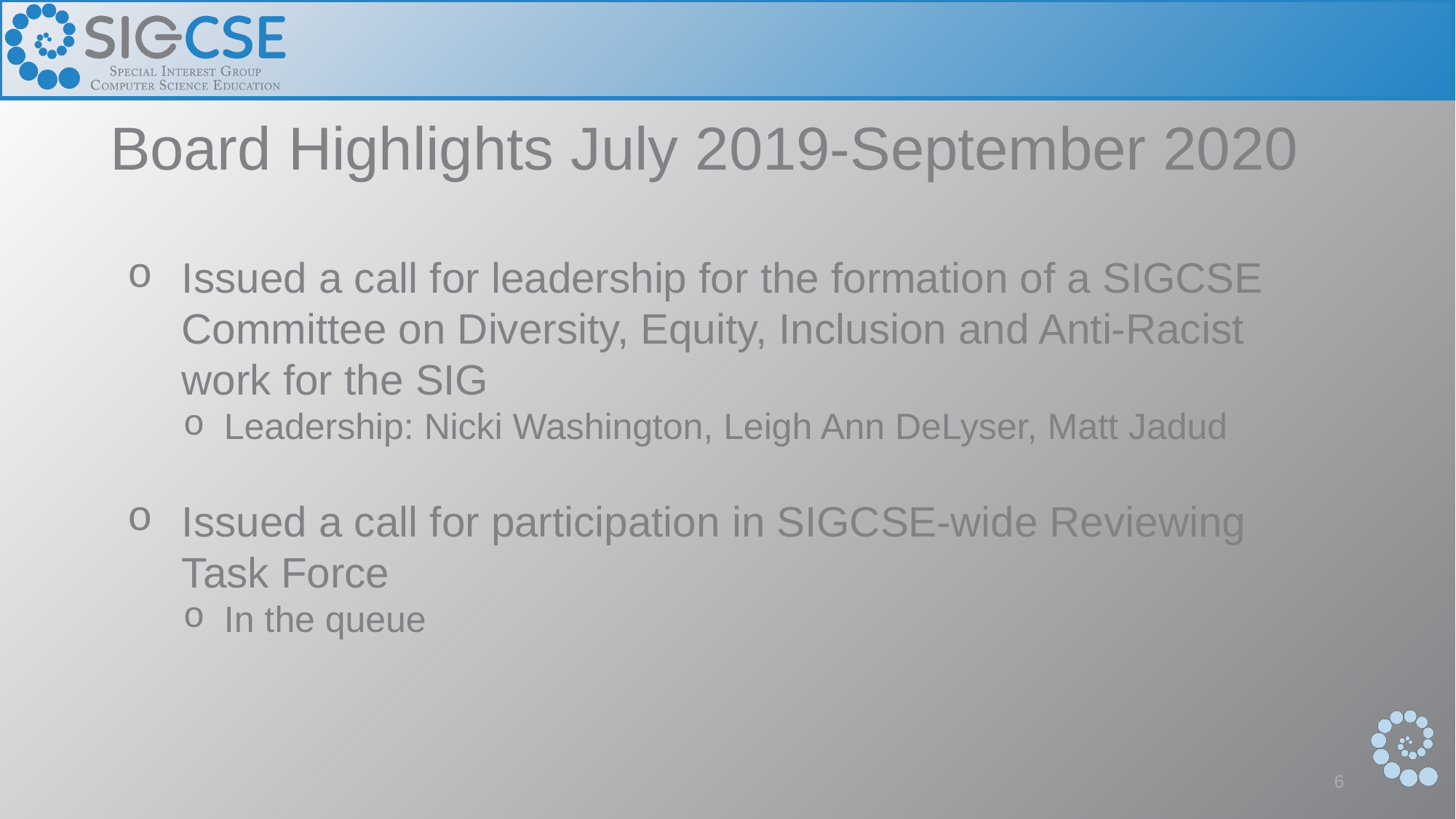

# Board Highlights July 2019-September 2020
Issued a call for leadership for the formation of a SIGCSE Committee on Diversity, Equity, Inclusion and Anti-Racist work for the SIG
Leadership: Nicki Washington, Leigh Ann DeLyser, Matt Jadud

Issued a call for participation in SIGCSE-wide Reviewing Task Force
In the queue
6